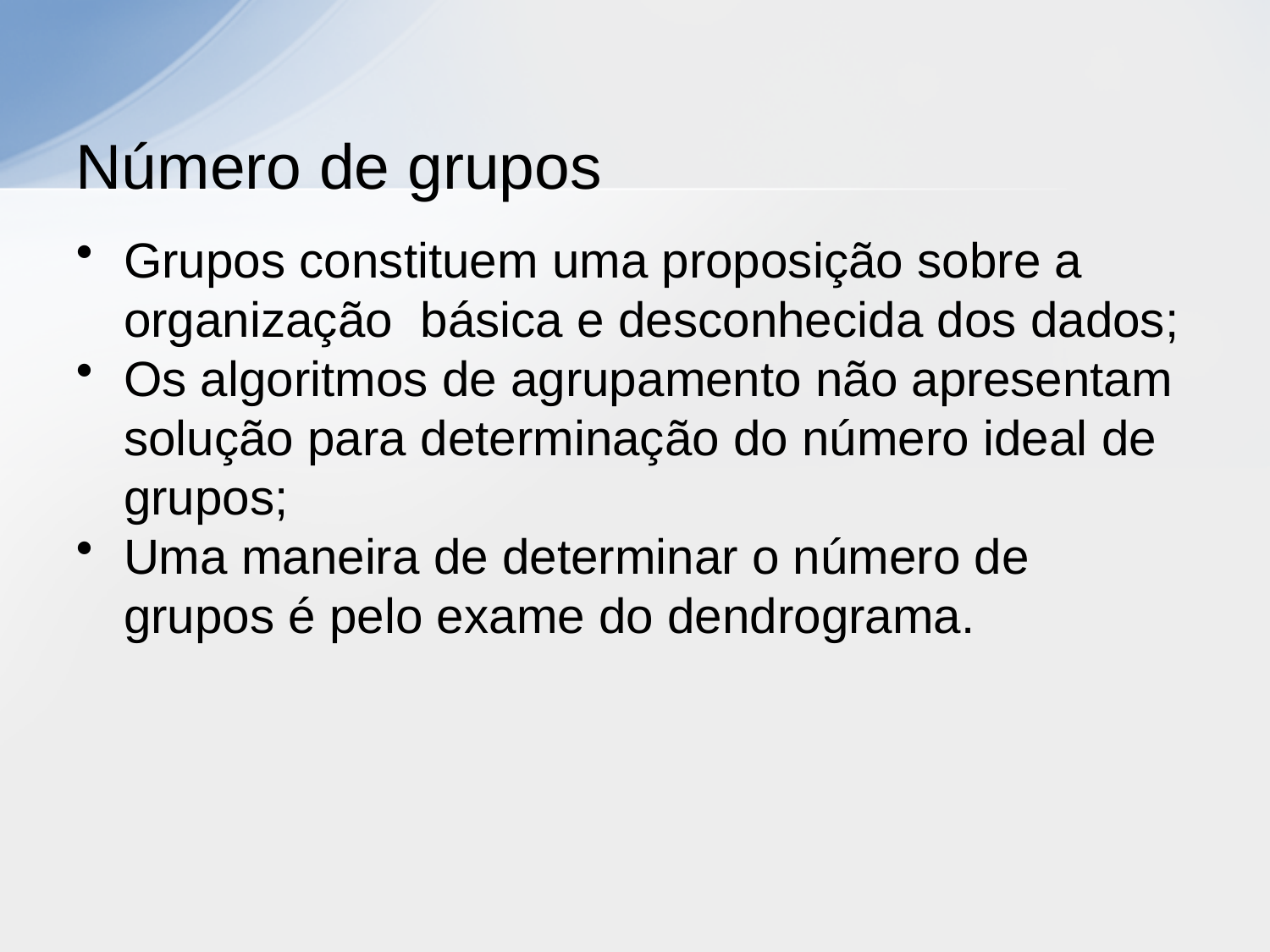

# Número de grupos
Grupos constituem uma proposição sobre a organização  básica e desconhecida dos dados;
Os algoritmos de agrupamento não apresentam solução para determinação do número ideal de grupos;
Uma maneira de determinar o número de grupos é pelo exame do dendrograma.